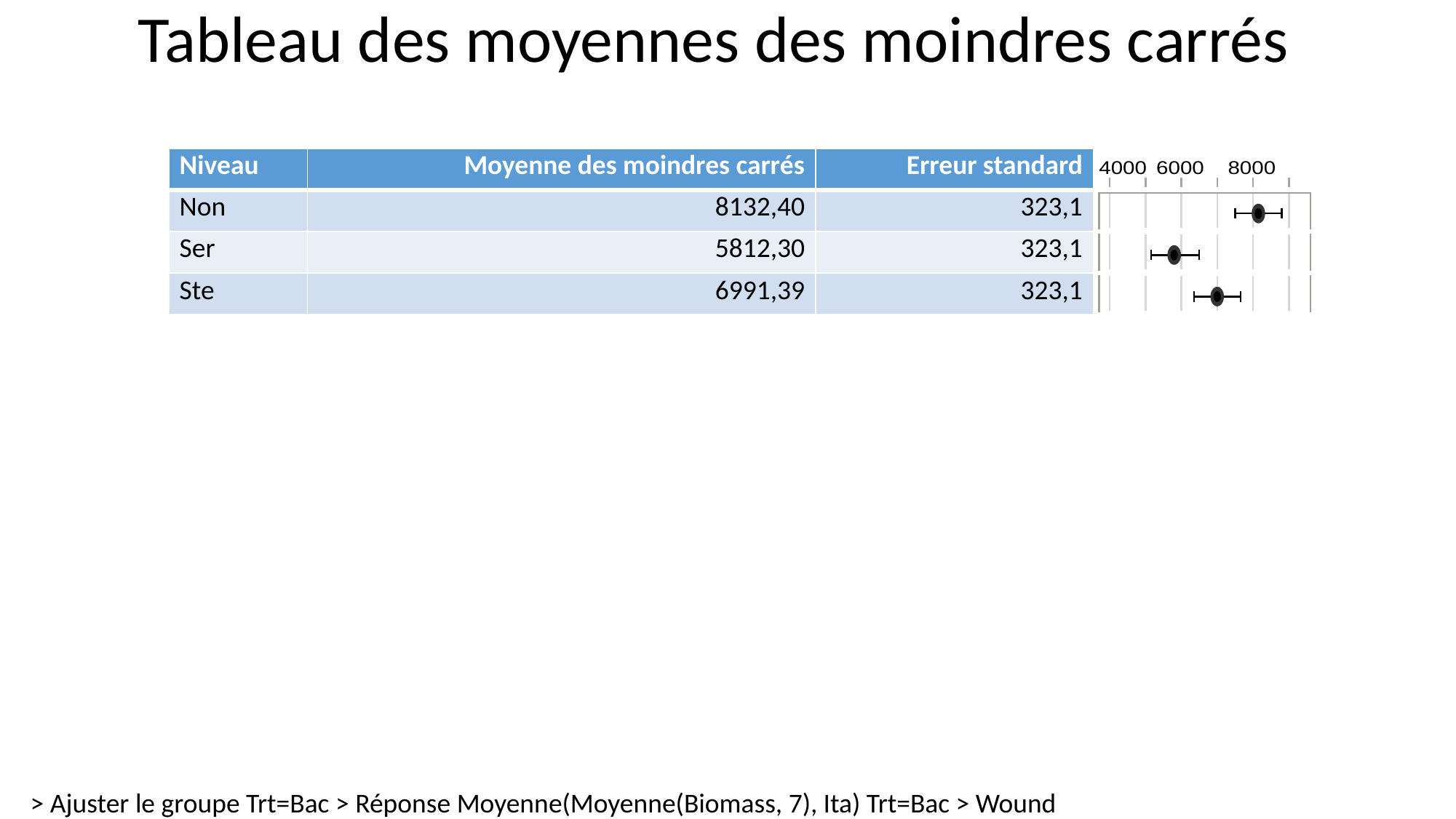

# Tableau des moyennes des moindres carrés
| Niveau | Moyenne des moindres carrés | Erreur standard |  |
| --- | --- | --- | --- |
| Non | 8132,40 | 323,1 |  |
| Ser | 5812,30 | 323,1 |  |
| Ste | 6991,39 | 323,1 |  |
> Ajuster le groupe Trt=Bac > Réponse Moyenne(Moyenne(Biomass, 7), Ita) Trt=Bac > Wound